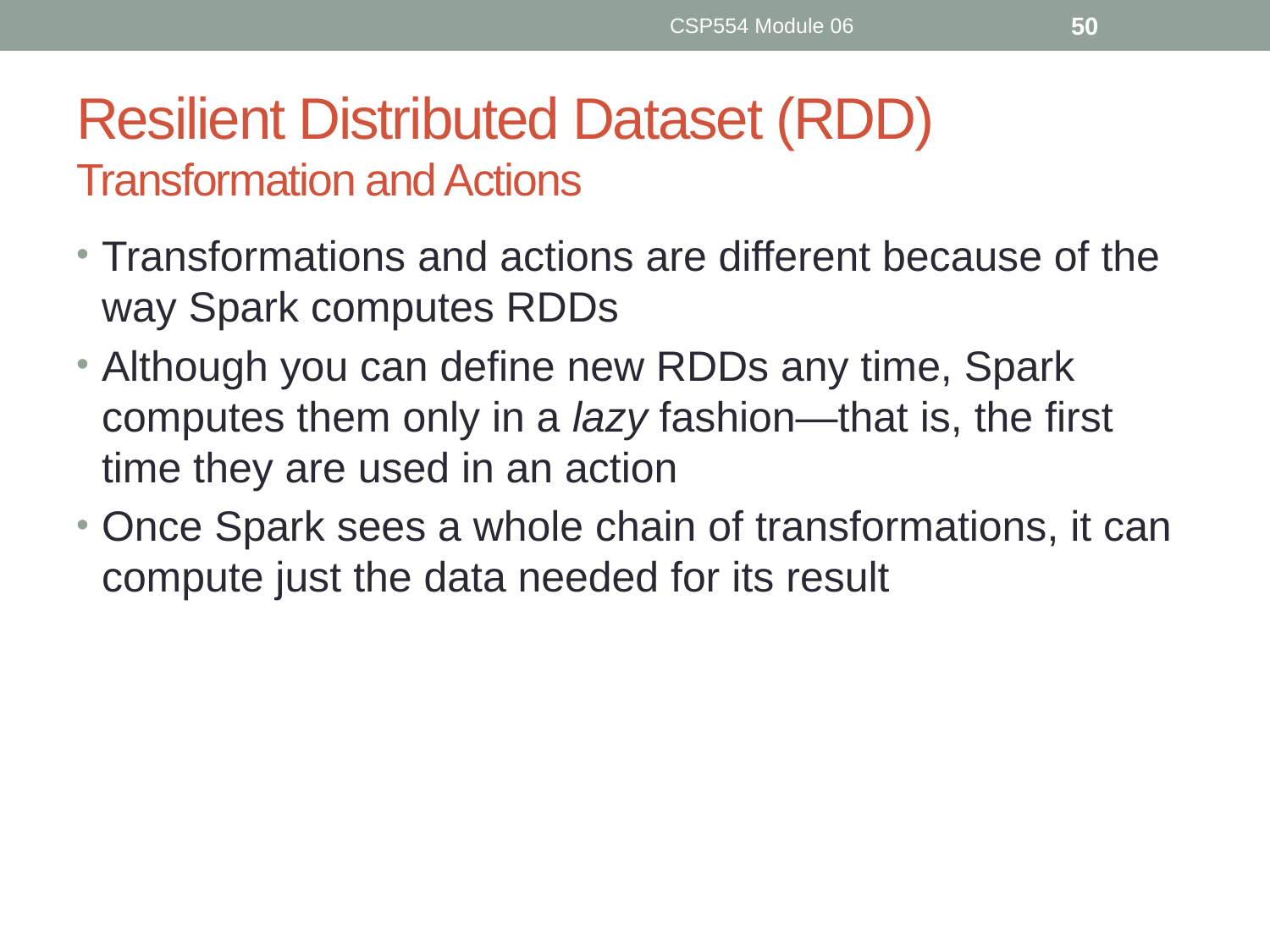

CSP554 Module 06
50
# Resilient Distributed Dataset (RDD) Transformation and Actions
Transformations and actions are different because of the way Spark computes RDDs
Although you can define new RDDs any time, Spark computes them only in a lazy fashion—that is, the first time they are used in an action
Once Spark sees a whole chain of transformations, it can compute just the data needed for its result